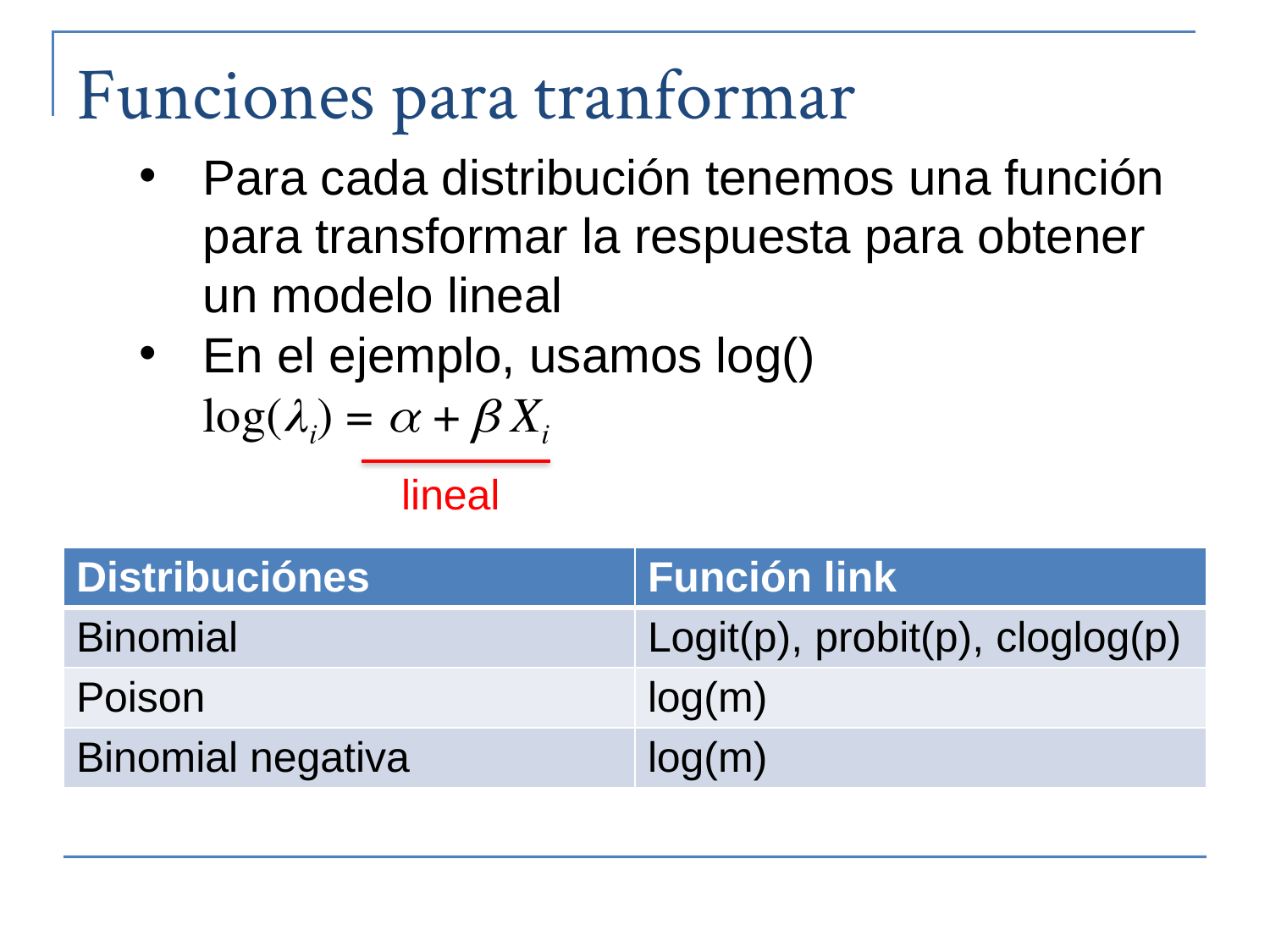

# Funciones para tranformar
Para cada distribución tenemos una función para transformar la respuesta para obtener un modelo lineal
En el ejemplo, usamos log()
log(λi) = α + β Xi

lineal
| Distribuciónes | Función link |
| --- | --- |
| Binomial | Logit(p), probit(p), cloglog(p) |
| Poison | log(m) |
| Binomial negativa | log(m) |